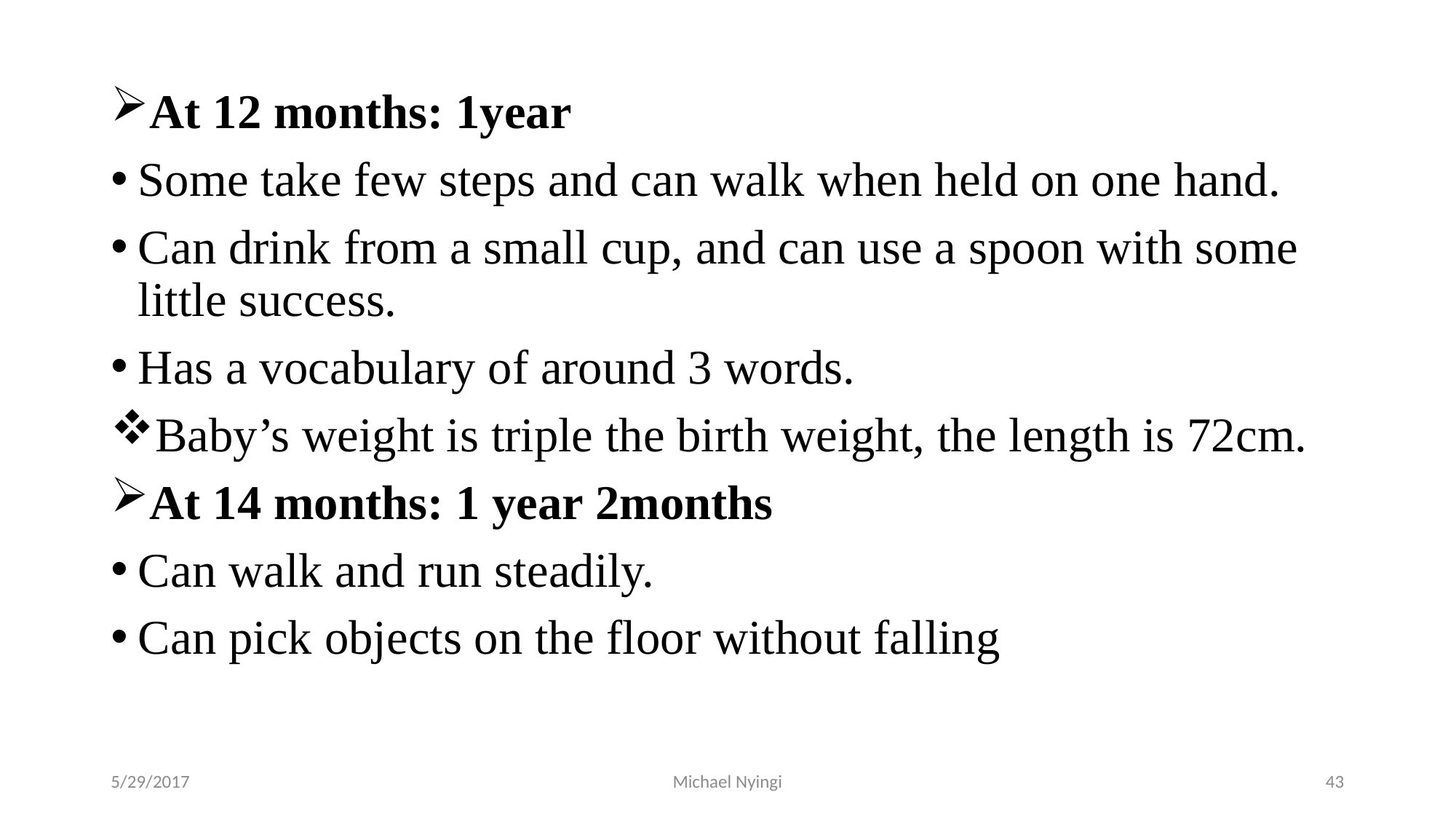

At 12 months: 1year
Some take few steps and can walk when held on one hand.
Can drink from a small cup, and can use a spoon with some little success.
Has a vocabulary of around 3 words.
Baby’s weight is triple the birth weight, the length is 72cm.
At 14 months: 1 year 2months
Can walk and run steadily.
Can pick objects on the floor without falling

5/29/2017
Michael Nyingi
43